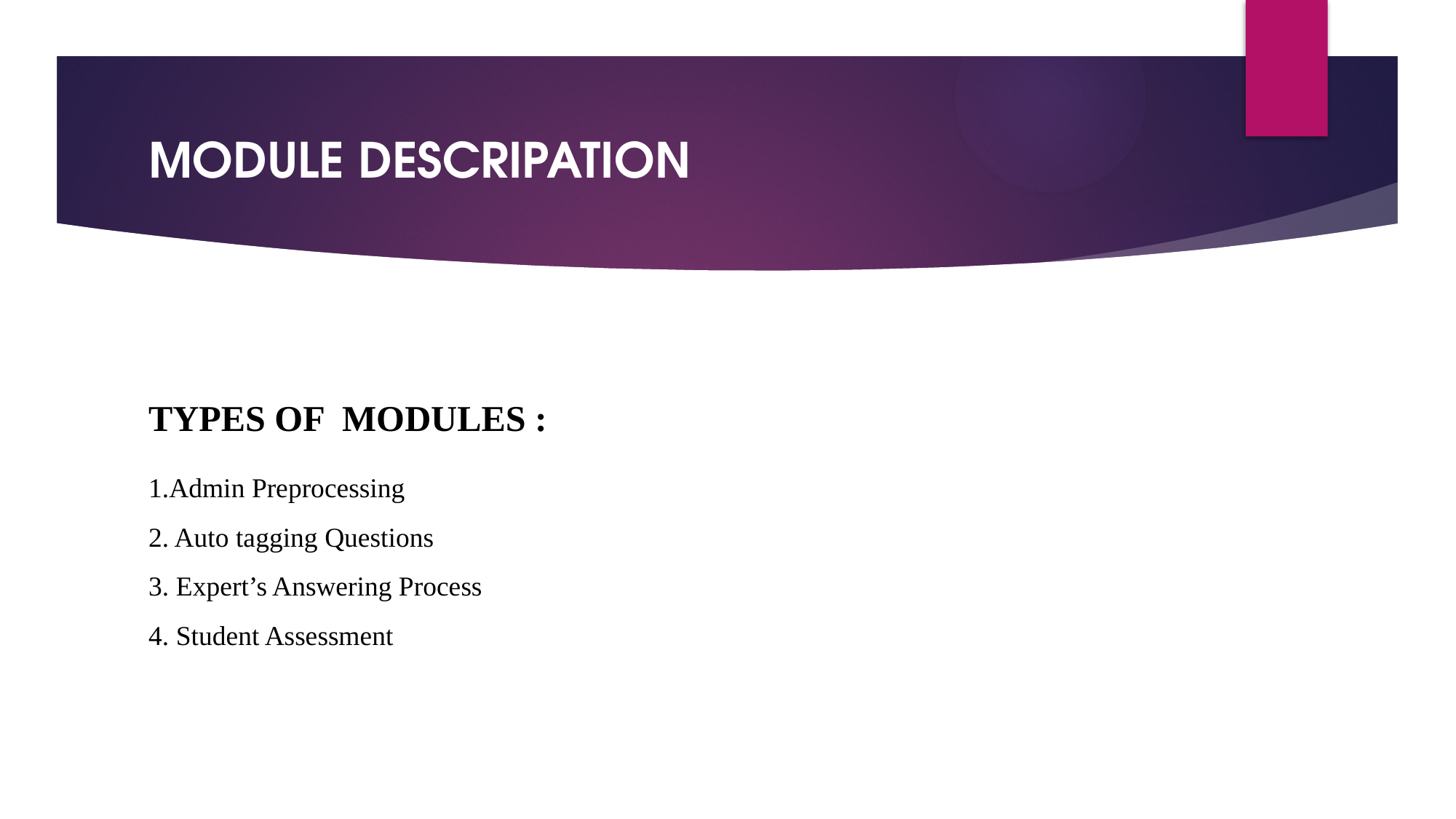

# MODULE DESCRIPATION
TYPES OF  MODULES :
1.Admin Preprocessing
2. Auto tagging Questions
3. Expert’s Answering Process
4. Student Assessment